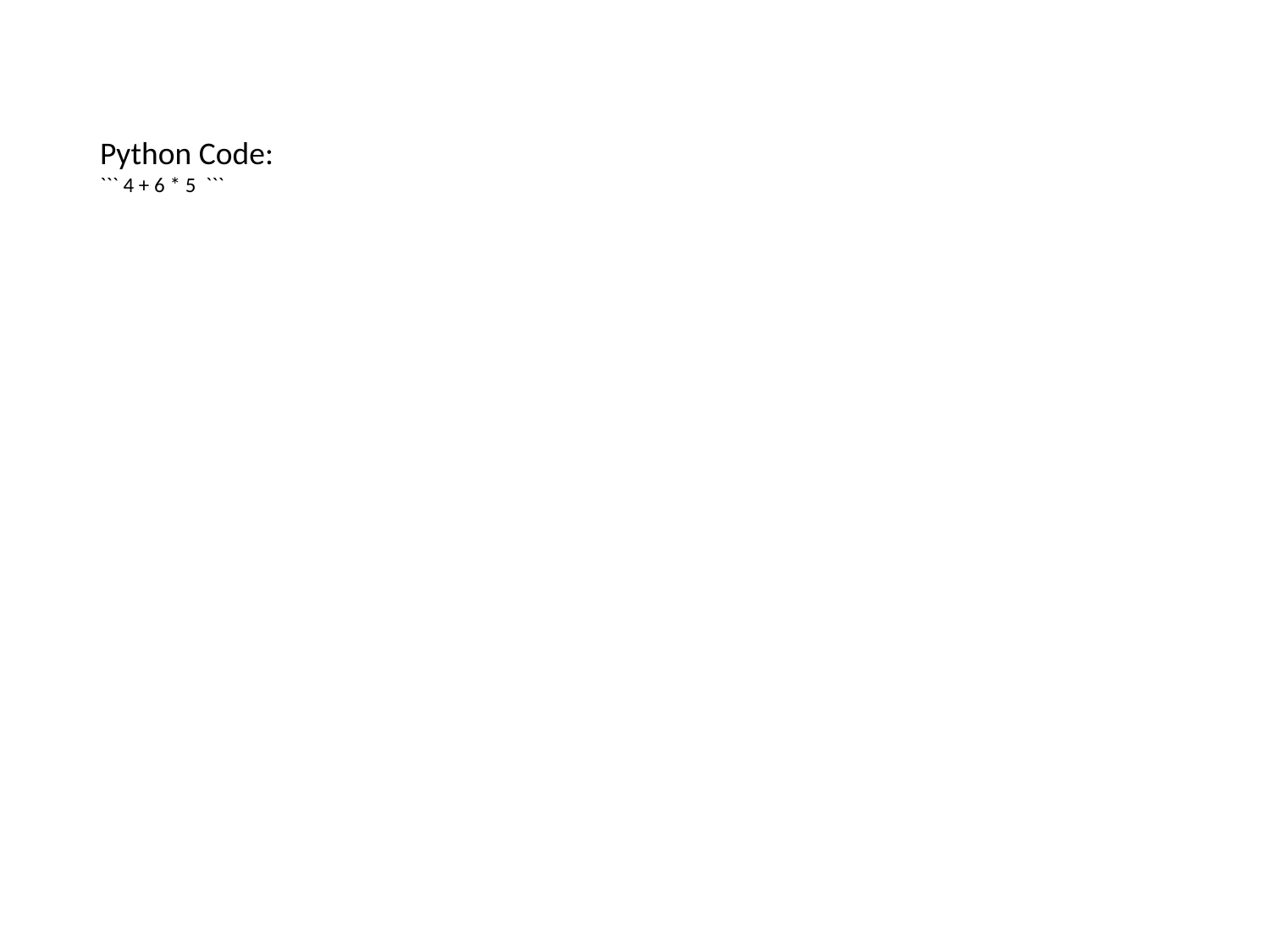

Python Code:
``` 4 + 6 * 5  ```